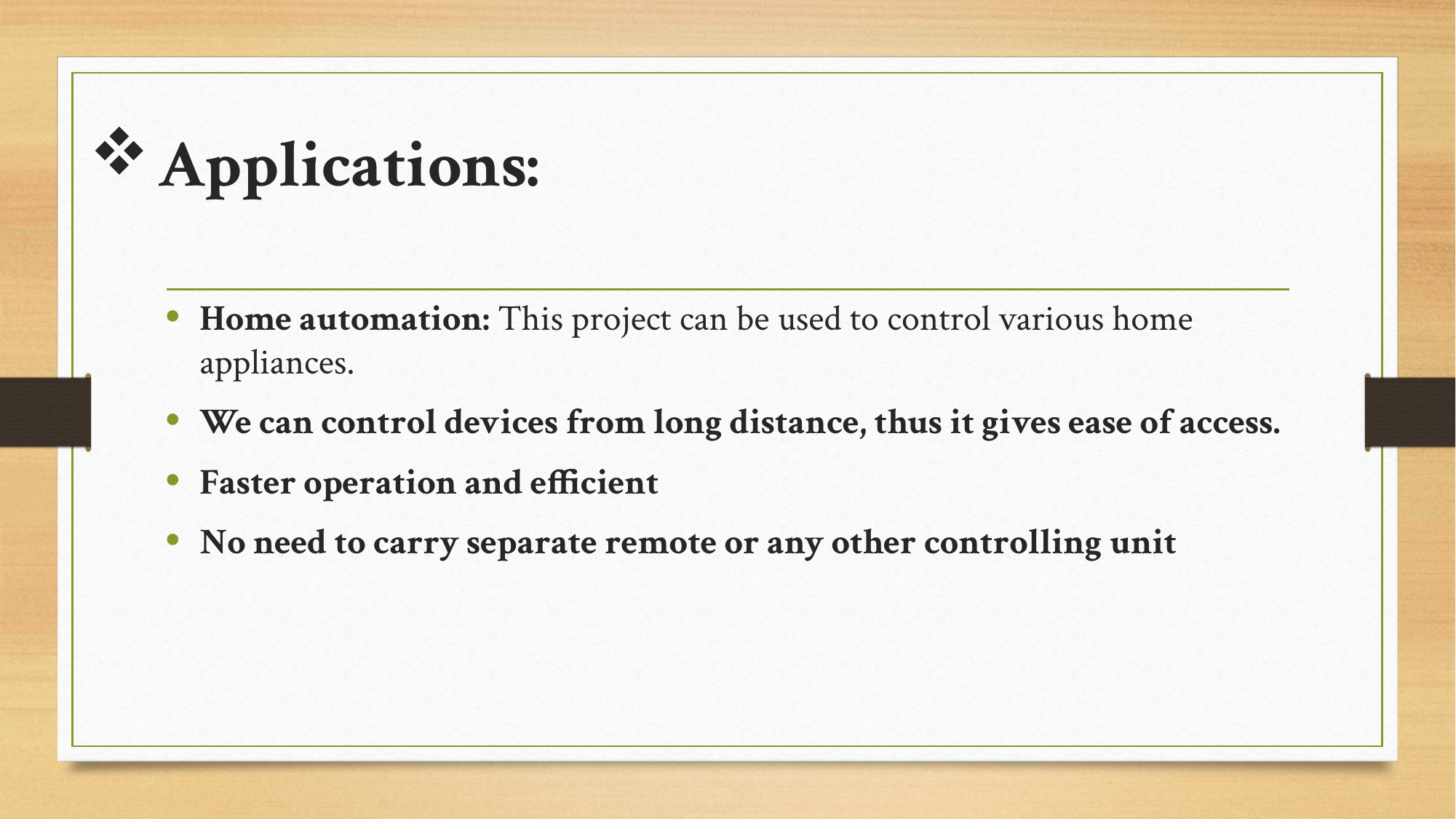

# Applications:
Home automation: This project can be used to control various home appliances.
We can control devices from long distance, thus it gives ease of access.
Faster operation and efficient
No need to carry separate remote or any other controlling unit